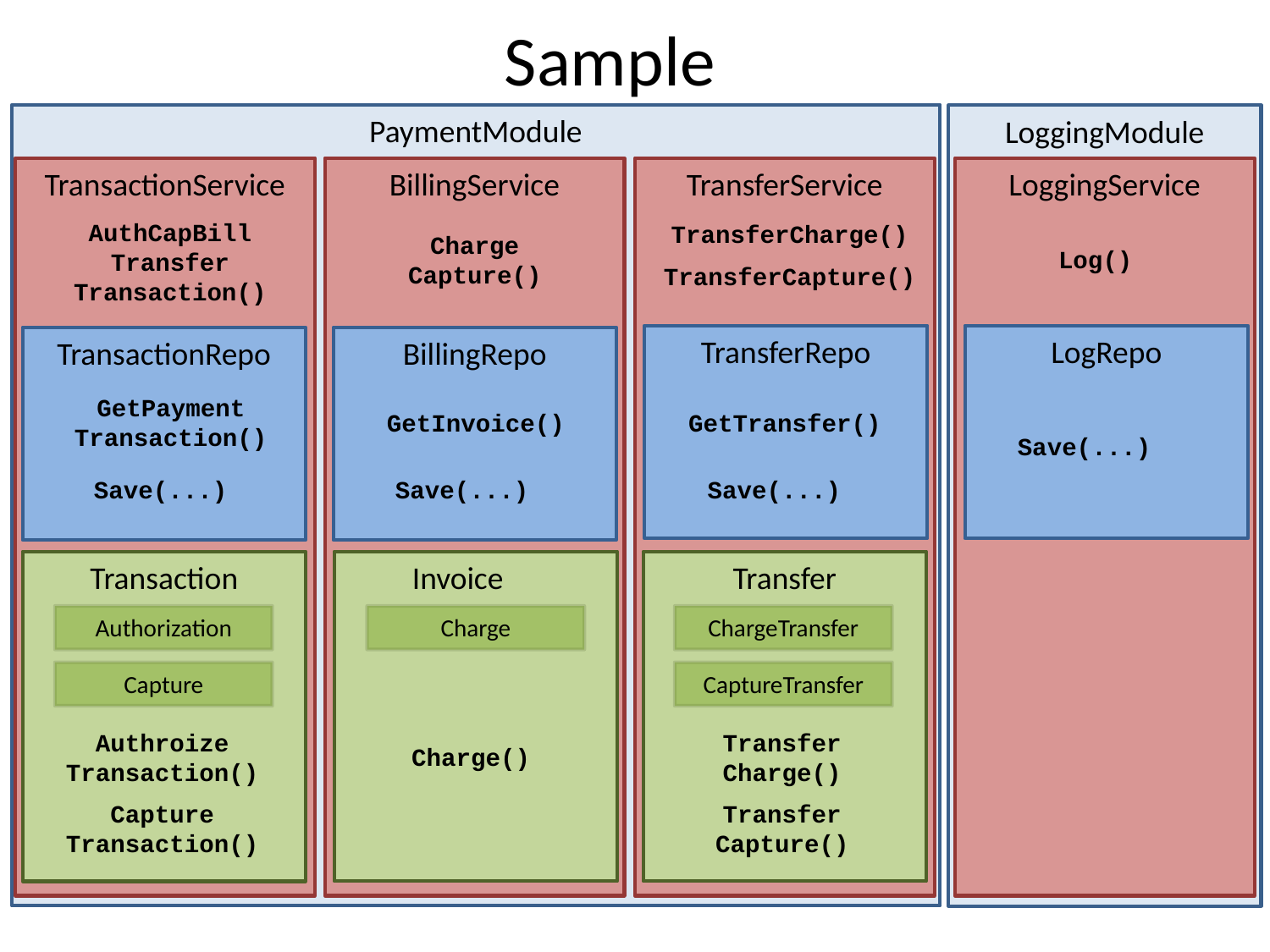

Sample
PaymentModule
LoggingModule
TransactionService
BillingService
TransferService
LoggingService
AuthCapBill
Transfer
Transaction()
TransferCharge()
Charge
Capture()
Log()
TransferCapture()
LogRepo
TransferRepo
TransactionRepo
BillingRepo
GetPayment
Transaction()
GetTransfer()
GetInvoice()
Save(...)
Save(...)
Save(...)
Save(...)
Invoice
Transfer
Transaction
Authorization
Charge
ChargeTransfer
Capture
CaptureTransfer
Authroize
Transaction()
Transfer
Charge()
Charge()
Capture
Transaction()
Transfer
Capture()